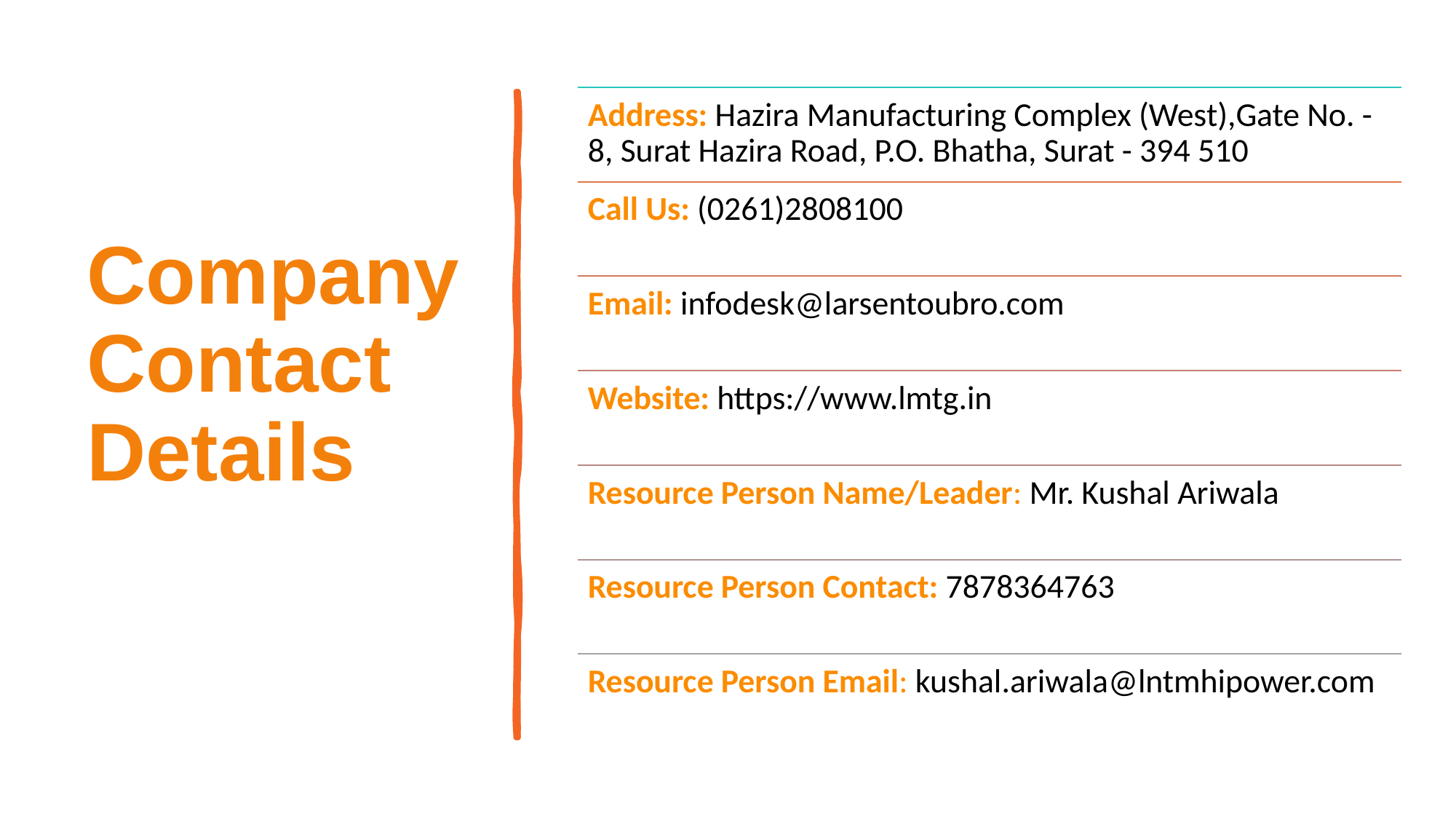

# Company Contact  Details

Address: Hazira Manufacturing Complex (West),Gate No. -8, Surat Hazira Road, P.O. Bhatha, Surat - 394 510

Call Us: (0261)2808100

Email: infodesk@larsentoubro.com

Website: https://www.lmtg.in

Resource Person Name/Leader: Mr. Kushal Ariwala

Resource Person Contact: 7878364763

Resource Person Email: kushal.ariwala@lntmhipower.com